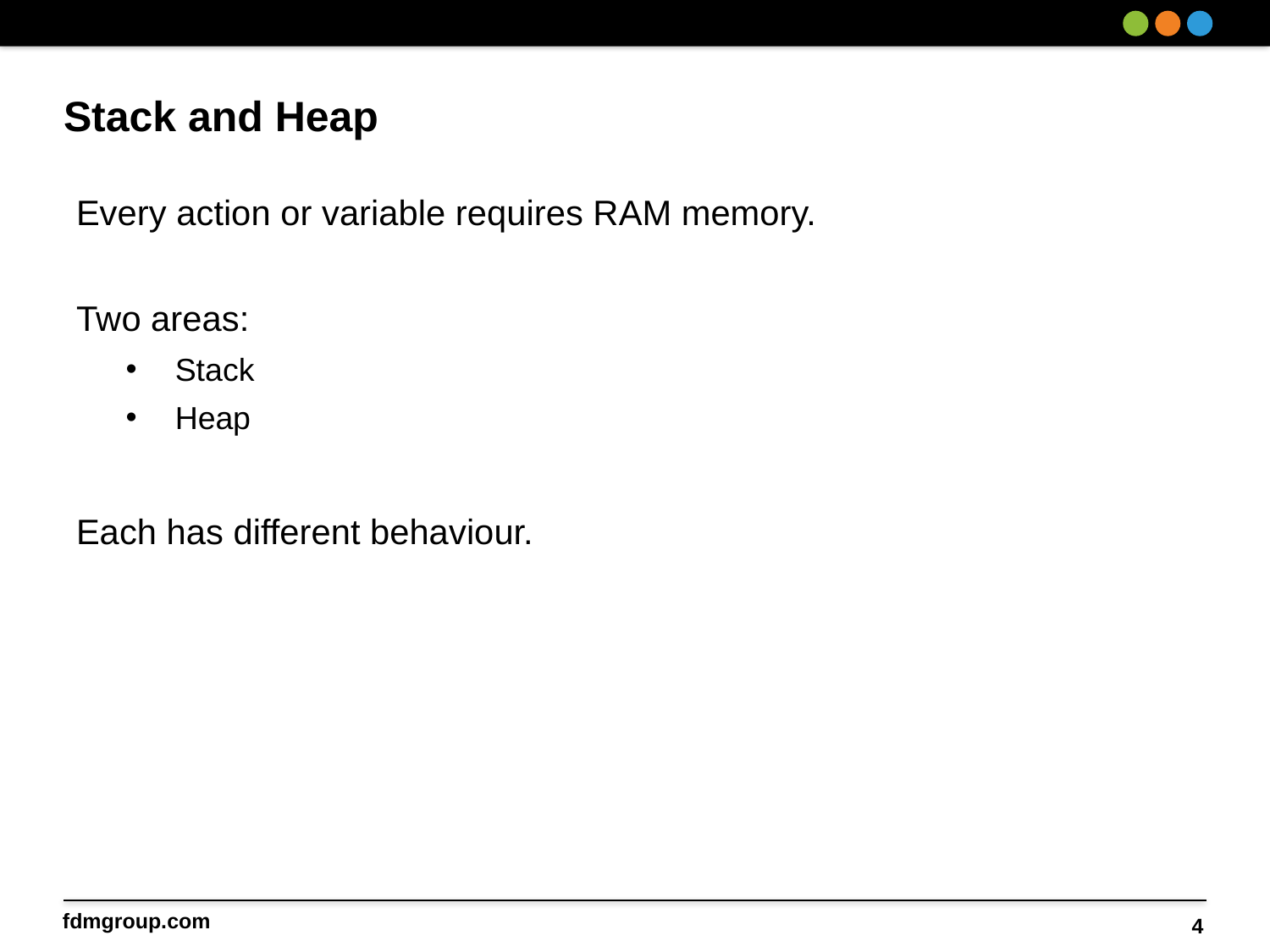

# Stack and Heap
Every action or variable requires RAM memory.

Two areas:
Stack
Heap

Each has different behaviour.
4